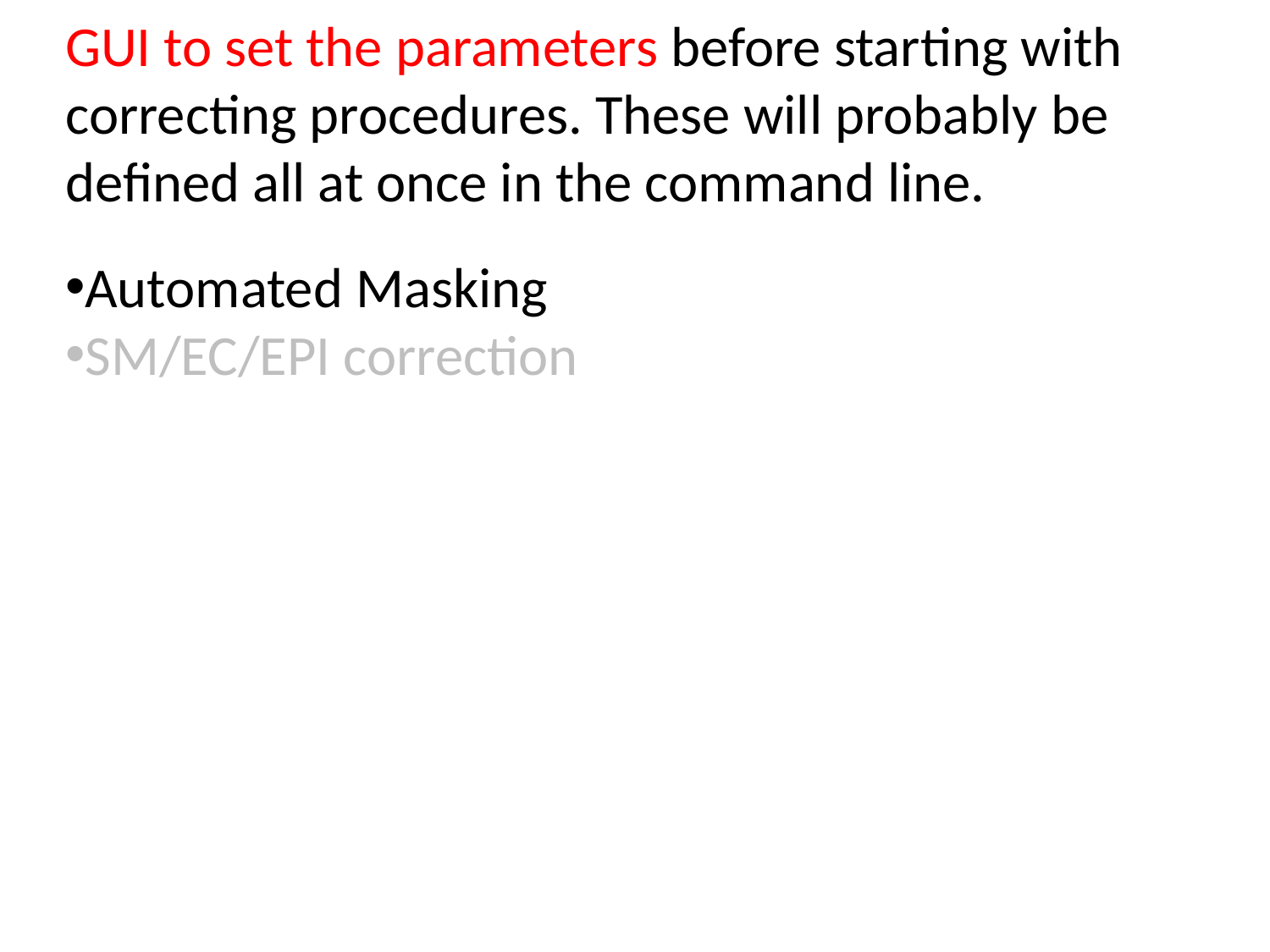

GUI to set the parameters before starting with correcting procedures. These will probably be defined all at once in the command line.

Automated Masking
SM/EC/EPI correction